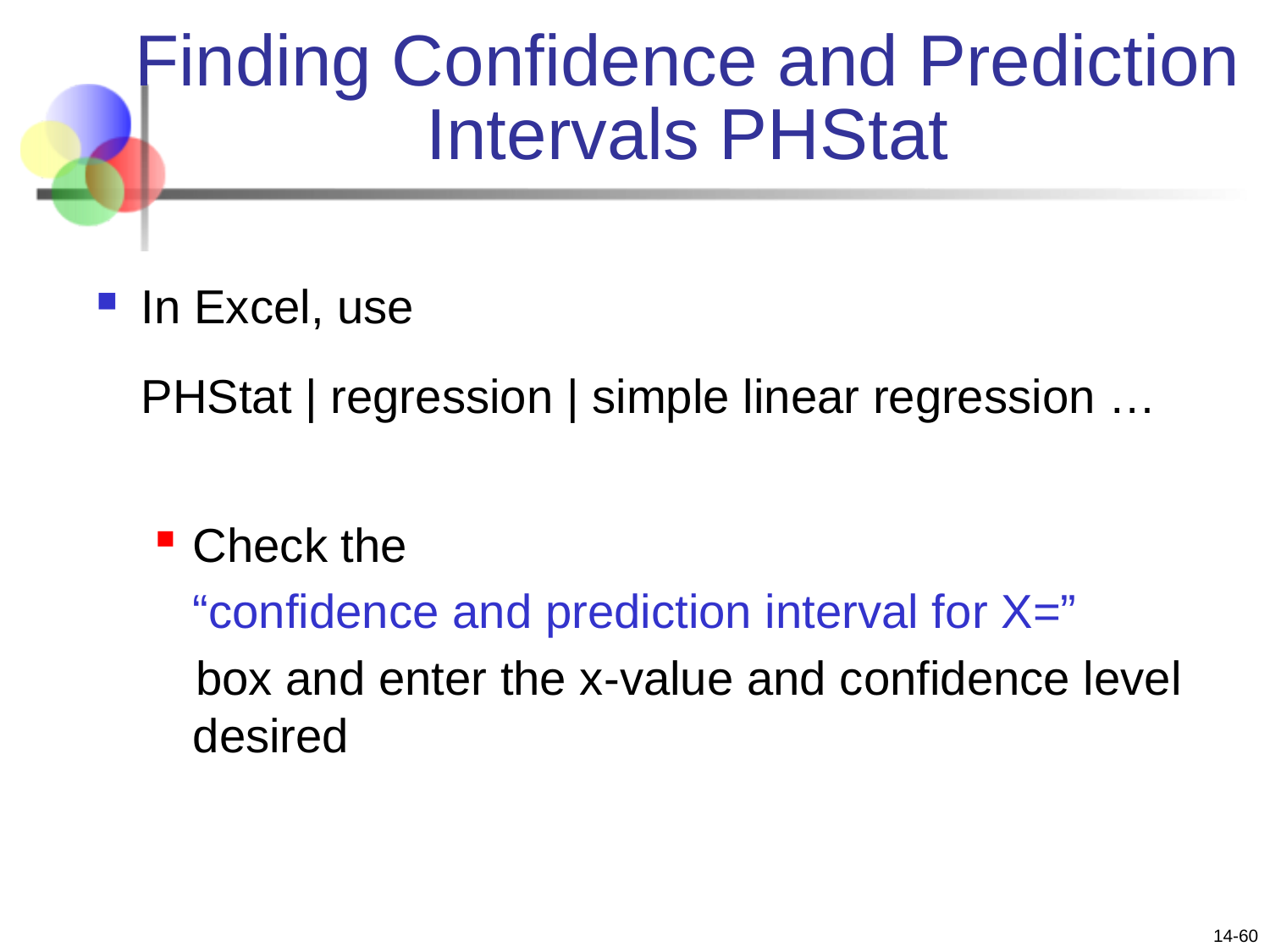

# Finding Confidence and Prediction Intervals PHStat
In Excel, use
	PHStat | regression | simple linear regression …

Check the
	“confidence and prediction interval for X=”
   box and enter the x-value and confidence level desired

14-60